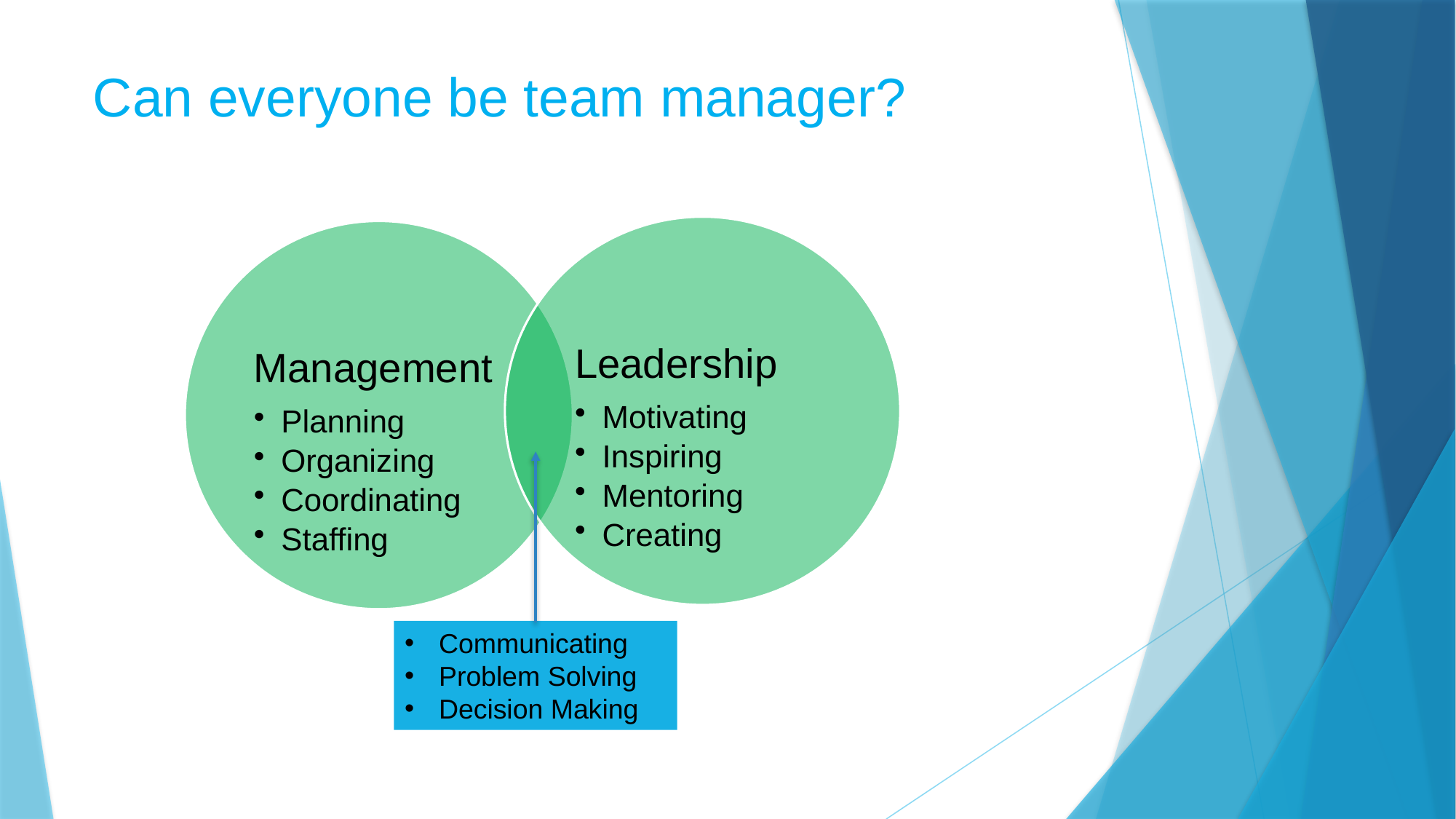

# Can everyone be team manager?
Management
Planning
Organizing
Coordinating
Staffing
Leadership
Motivating
Inspiring
Mentoring
Creating
Communicating
Problem Solving
Decision Making